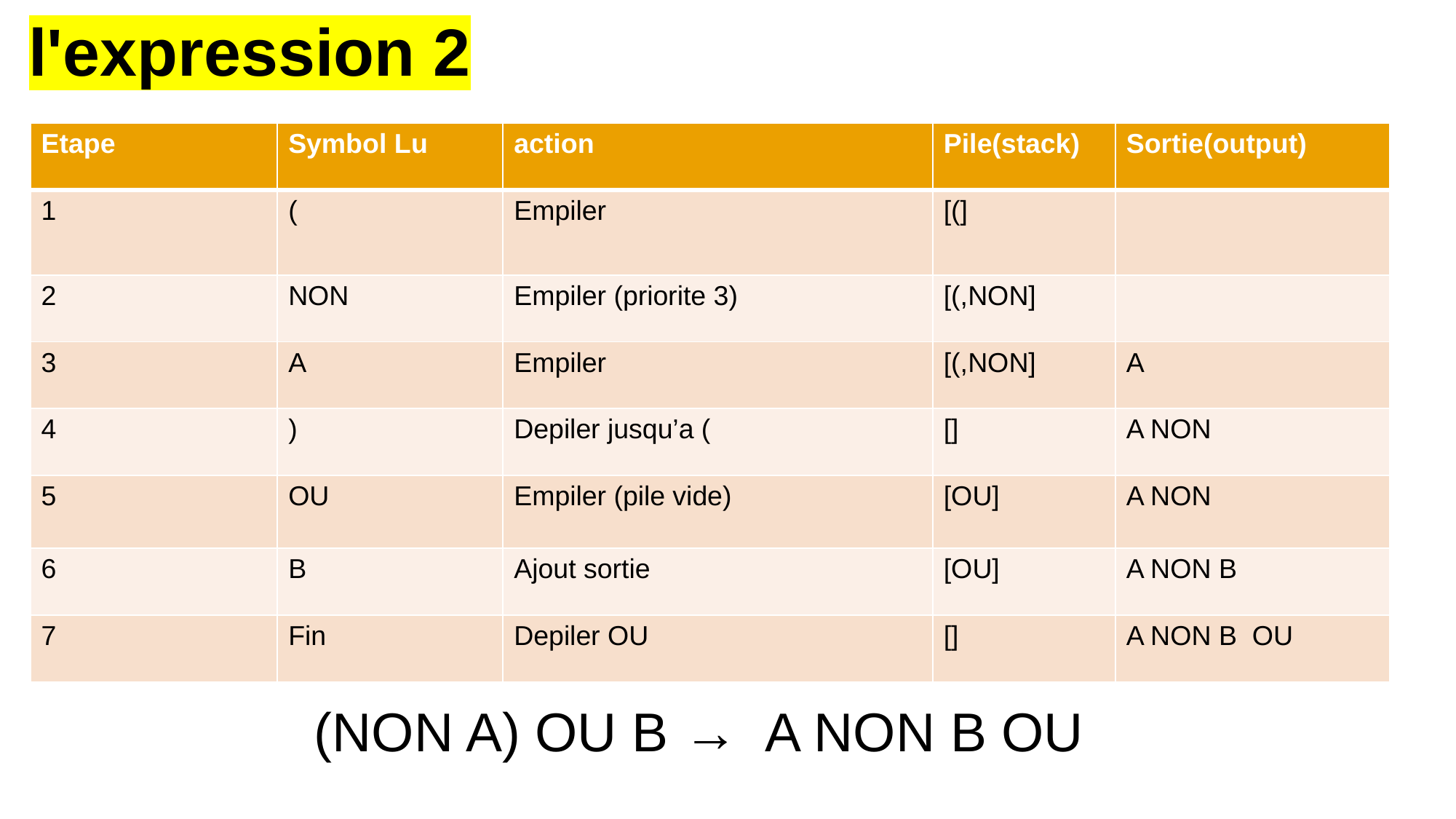

l'expression 2

| Etape | Symbol Lu | action | Pile(stack) | Sortie(output) |
| --- | --- | --- | --- | --- |
| 1 | ( | Empiler | [(] |  |
| 2 | NON | Empiler (priorite 3) | [(,NON] |  |
| 3 | A | Empiler | [(,NON] | A |
| 4 | ) | Depiler jusqu’a ( | [] | A NON |
| 5 | OU | Empiler (pile vide) | [OU] | A NON |
| 6 | B | Ajout sortie | [OU] | A NON B |
| 7 | Fin | Depiler OU | [] | A NON B OU |
		(NON A) OU B →  A NON B OU